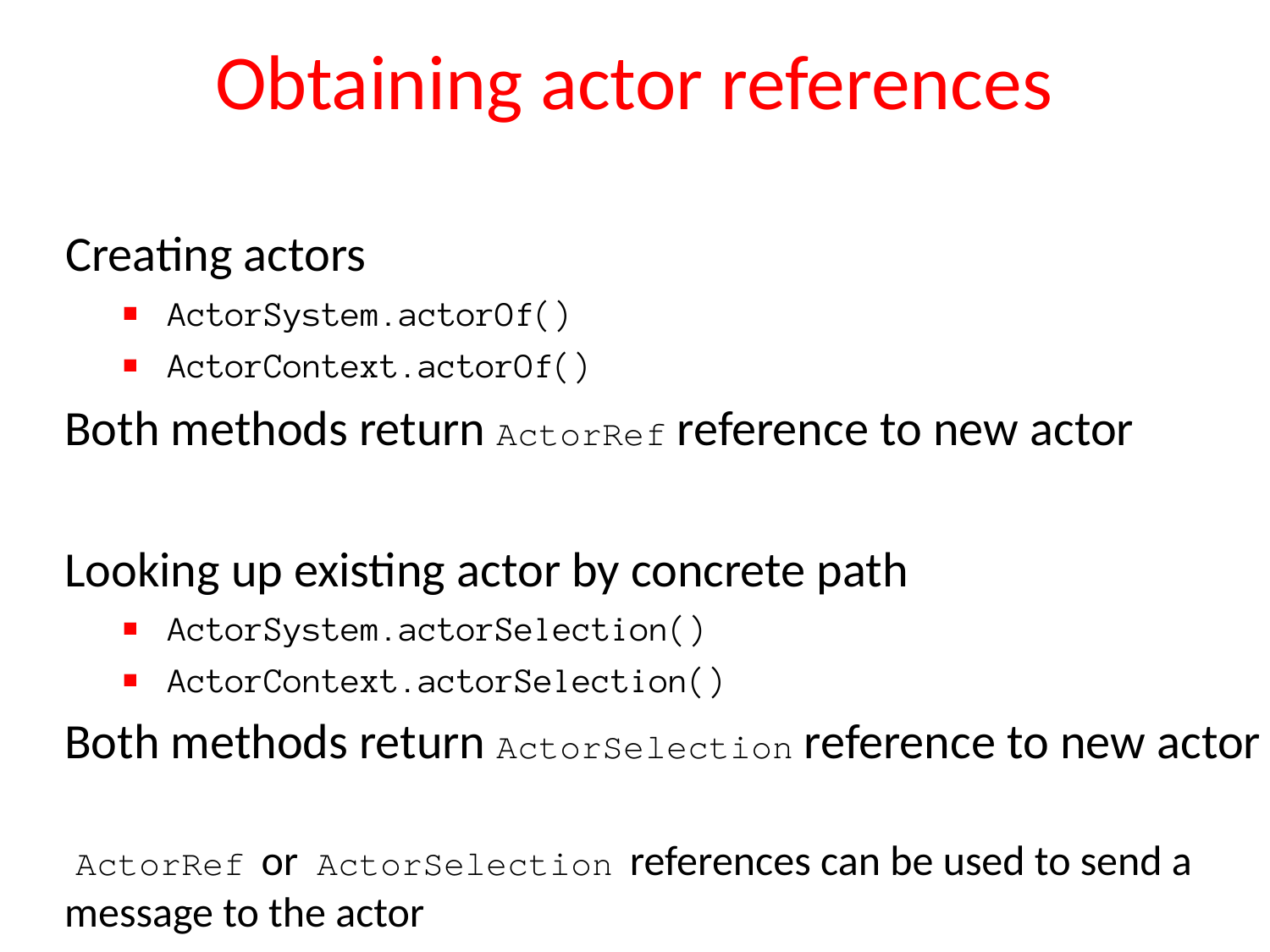

# Obtaining actor references
Creating actors
ActorSystem.actorOf()
ActorContext.actorOf()
Both methods return ActorRef reference to new actor

Looking up existing actor by concrete path
ActorSystem.actorSelection()
ActorContext.actorSelection()
Both methods return ActorSelection reference to new actor

 ActorRef  or  ActorSelection  references can be used to send a message to the actor